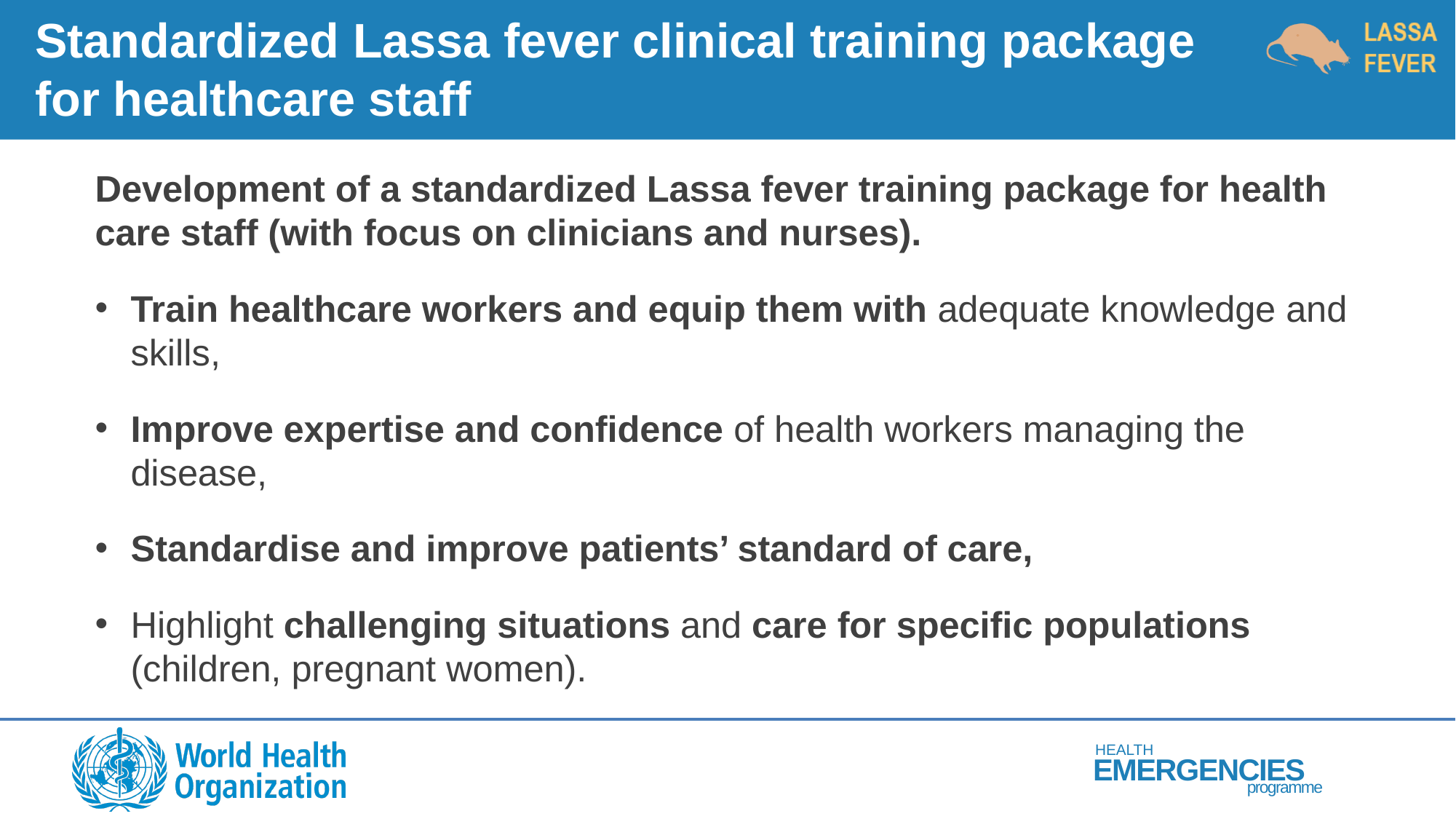

# Standardized Lassa fever clinical training package for healthcare staff
Development of a standardized Lassa fever training package for health care staff (with focus on clinicians and nurses).
Train healthcare workers and equip them with adequate knowledge and skills,
Improve expertise and confidence of health workers managing the disease,
Standardise and improve patients’ standard of care,
Highlight challenging situations and care for specific populations (children, pregnant women).